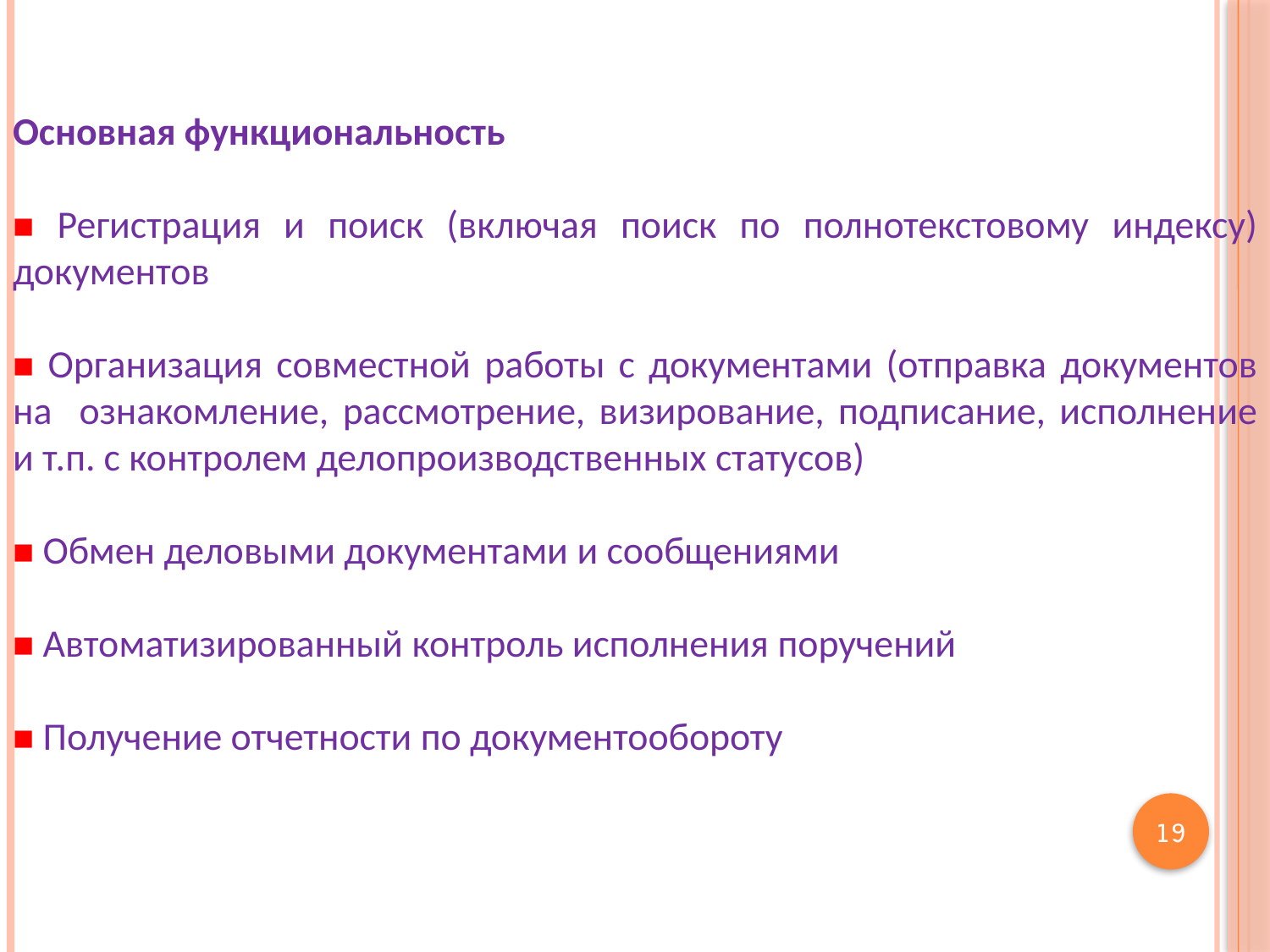

Основная функциональность

■ Регистрация и поиск (включая поиск по полнотекстовому индексу) документов

■ Организация совместной работы с документами (отправка документов на  ознакомление, рассмотрение, визирование, подписание, исполнение и т.п. с контролем делопроизводственных статусов)

■ Обмен деловыми документами и сообщениями

■ Автоматизированный контроль исполнения поручений

■ Получение отчетности по документообороту

19